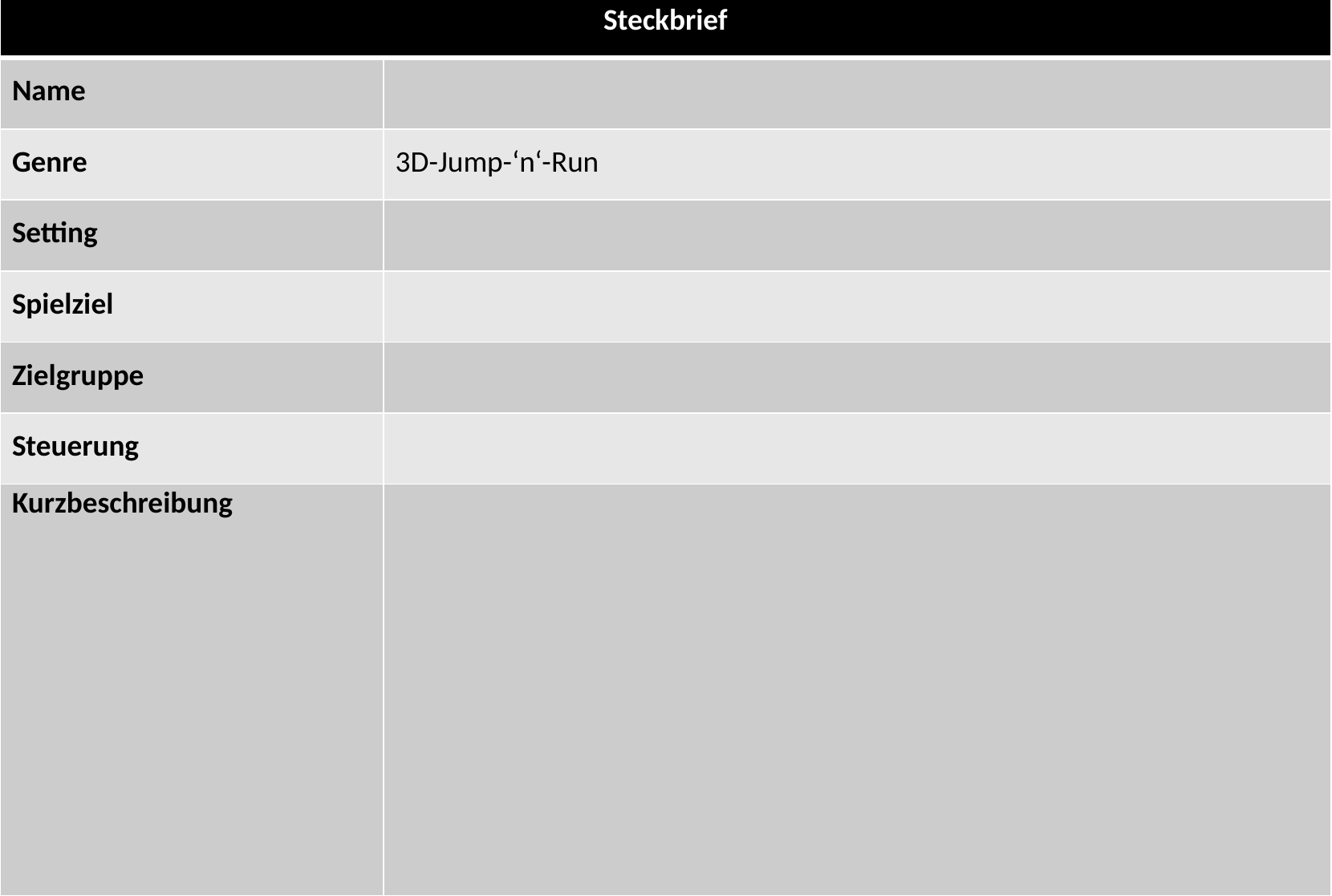

| Steckbrief |  |
| --- | --- |
| Name |  |
| Genre | 3D-Jump-‘n‘-Run |
| Setting |  |
| Spielziel |  |
| Zielgruppe |  |
| Steuerung |  |
| Kurzbeschreibung |  |